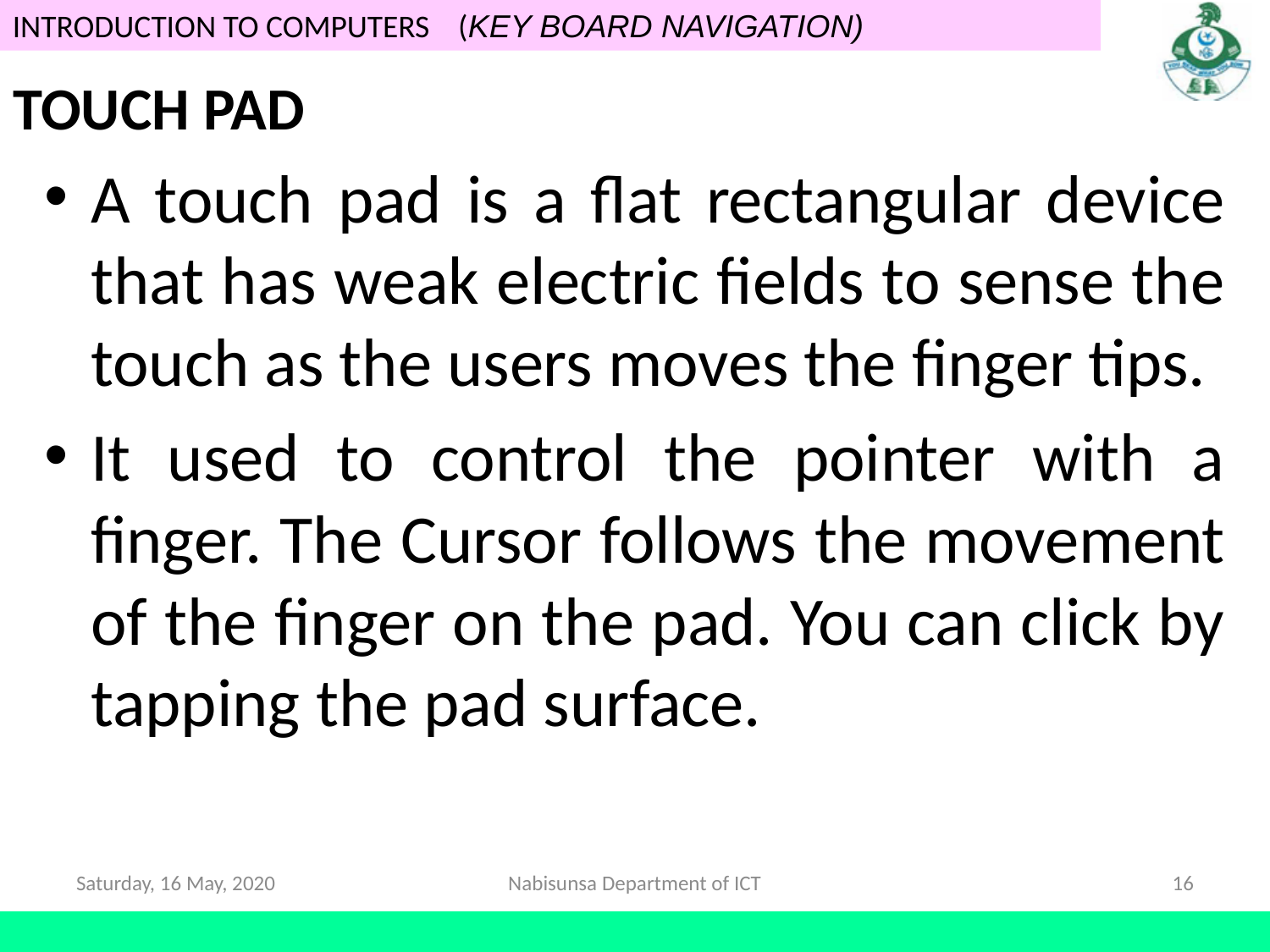

# TOUCH PAD
A touch pad is a flat rectangular device that has weak electric fields to sense the touch as the users moves the finger tips.
It used to control the pointer with a finger. The Cursor follows the movement of the finger on the pad. You can click by tapping the pad surface.

Saturday, 16 May, 2020
Nabisunsa Department of ICT
16